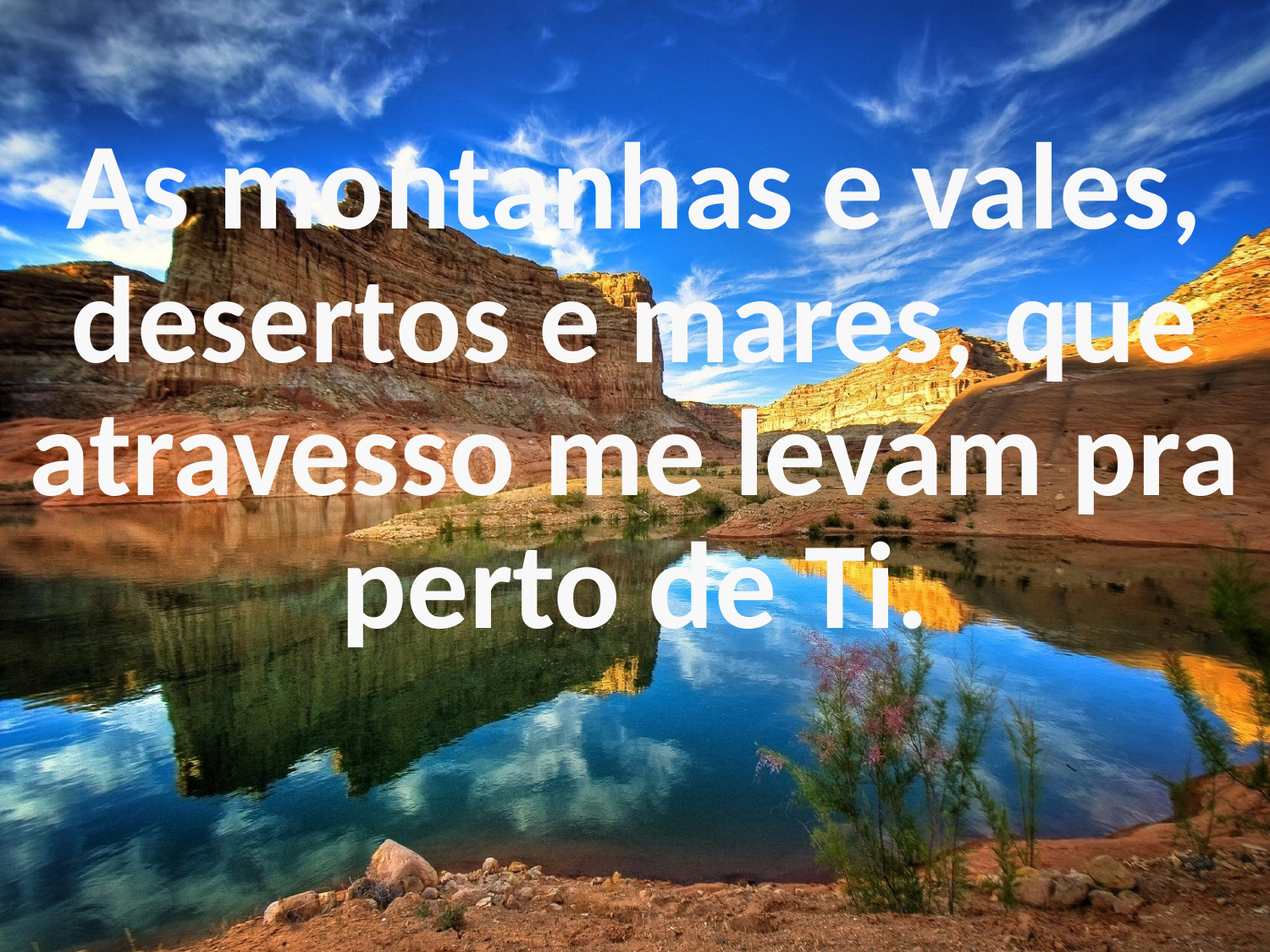

As montanhas e vales, desertos e mares, que atravesso me levam pra perto de Ti.